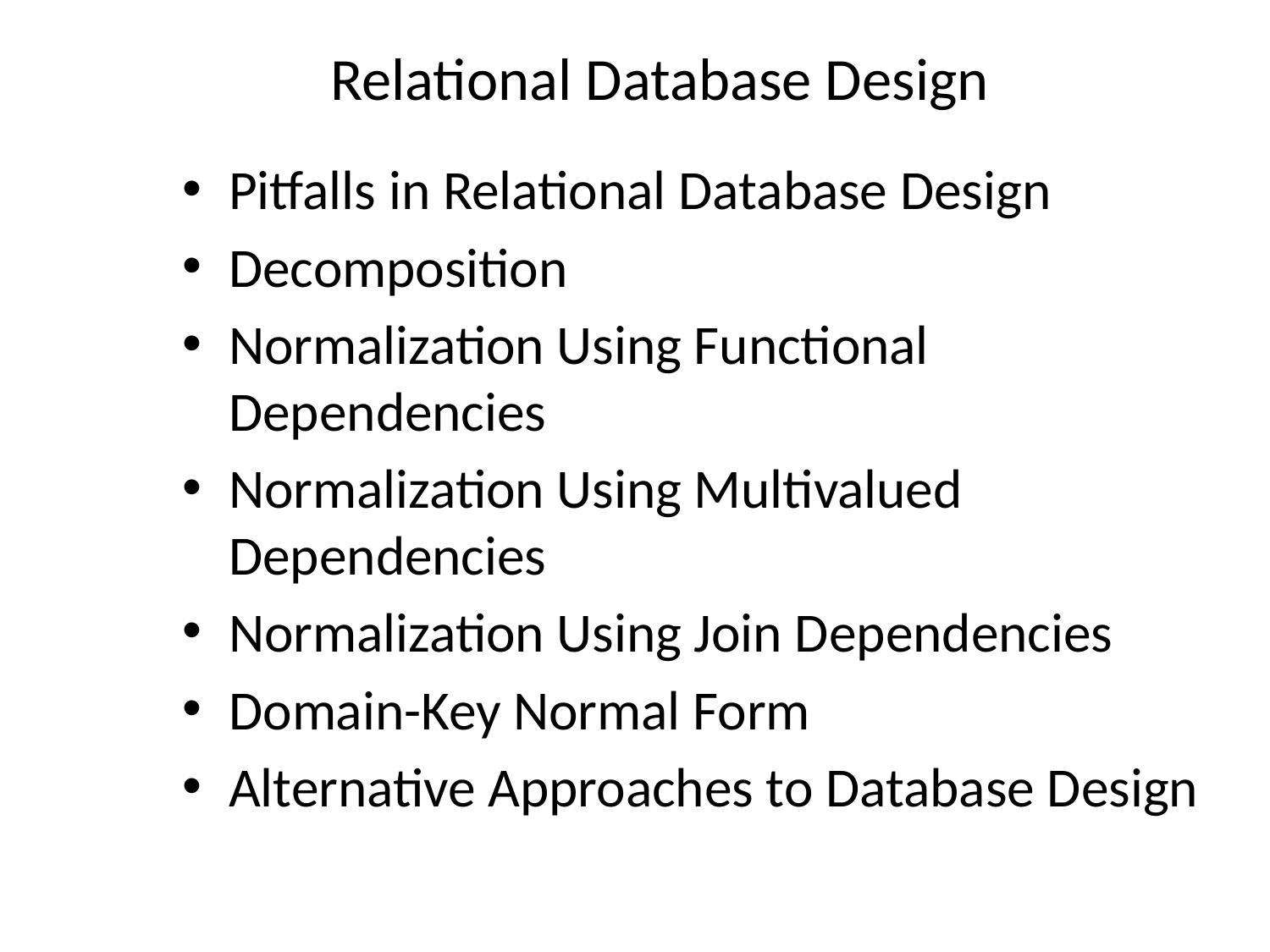

# Relational Database Design
Pitfalls in Relational Database Design
Decomposition
Normalization Using Functional Dependencies
Normalization Using Multivalued Dependencies
Normalization Using Join Dependencies
Domain-Key Normal Form
Alternative Approaches to Database Design